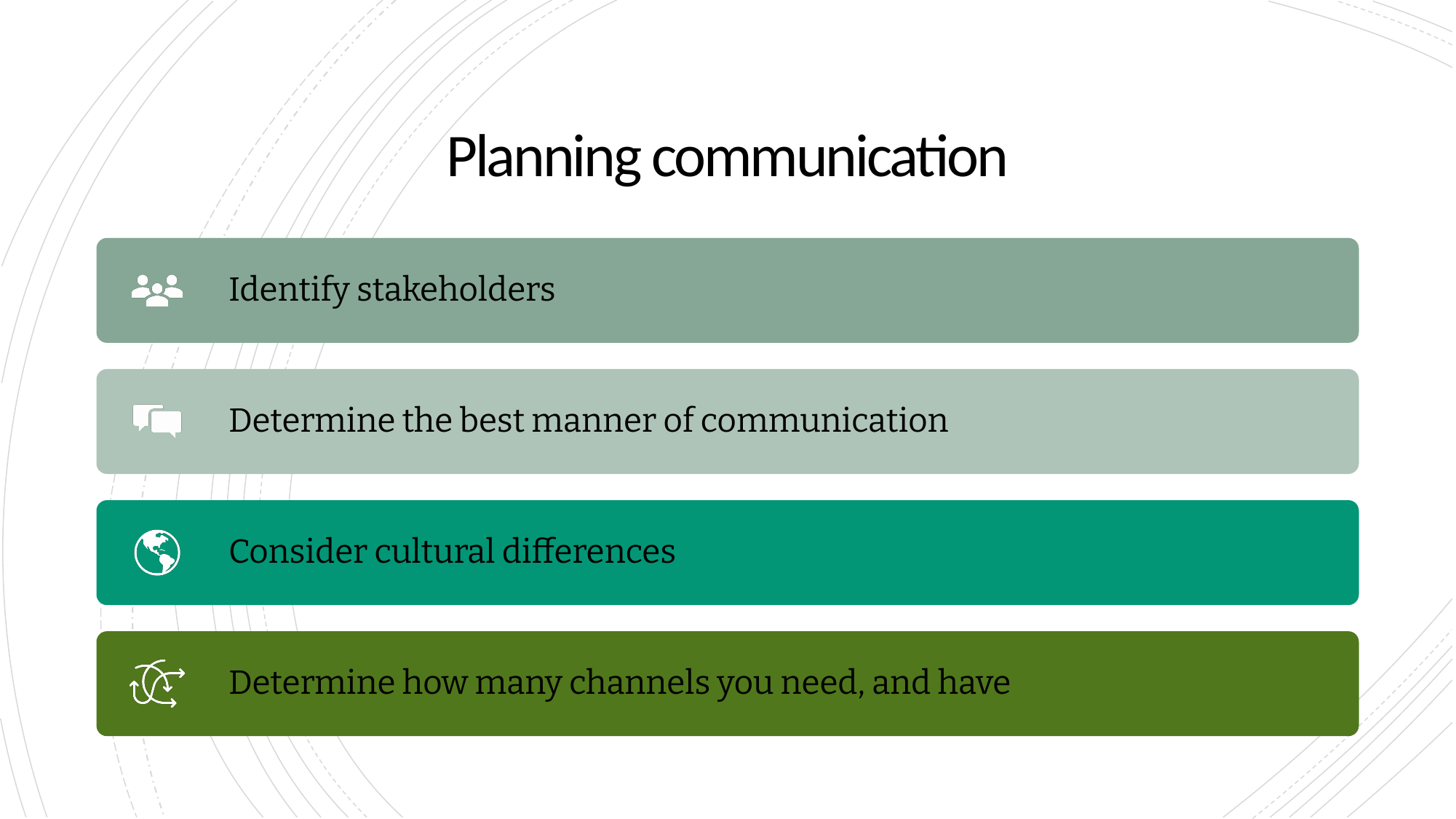

# Planning communication
Identify stakeholders
Determine the best manner of communication
Consider cultural differences
Determine how many channels you need, and have